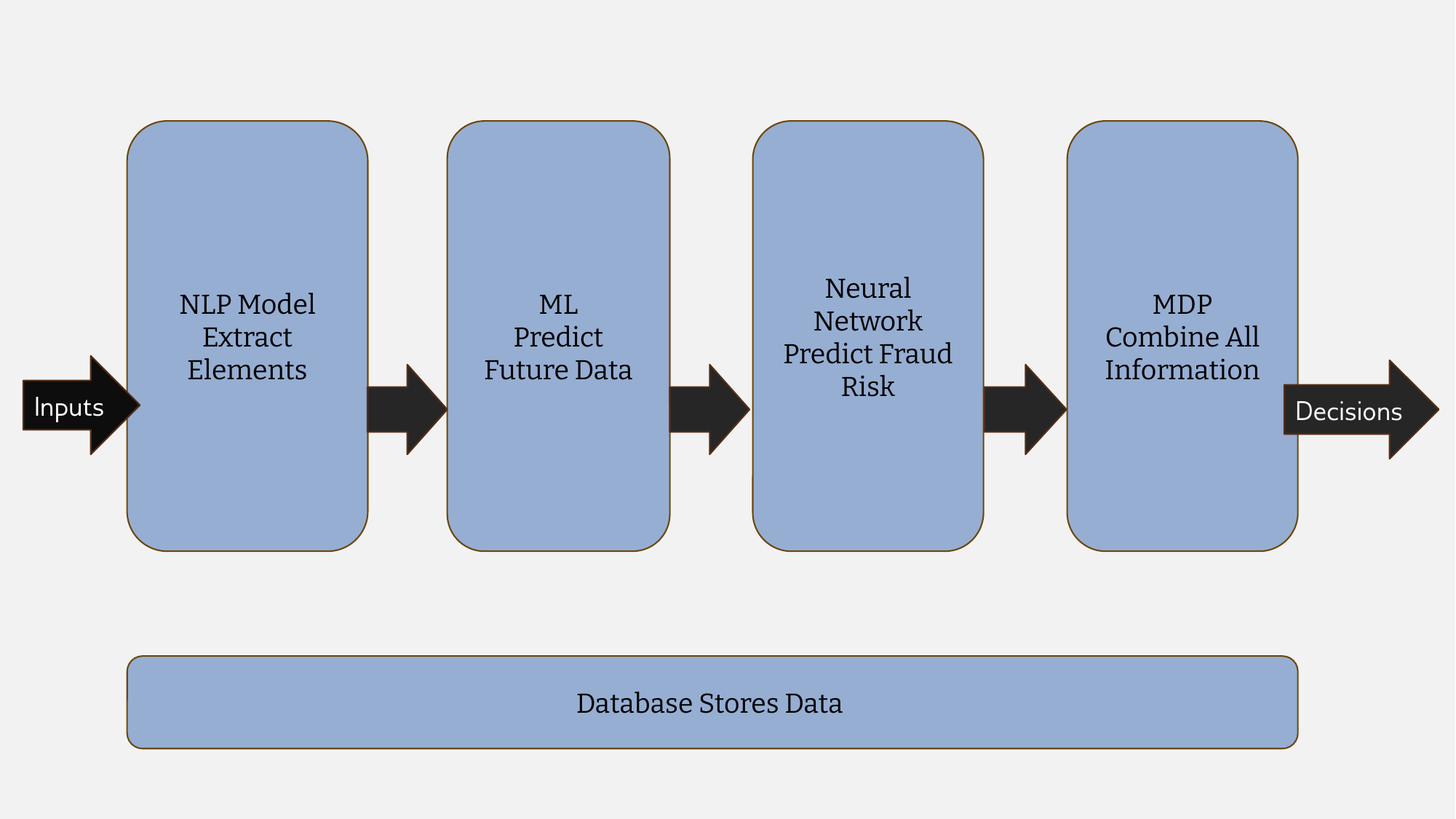

NLP Model
Extract Elements
ML
Predict Future Data
Neural Network
Predict Fraud Risk
MDP
Combine All Information
Inputs
Decisions

Database Stores Data